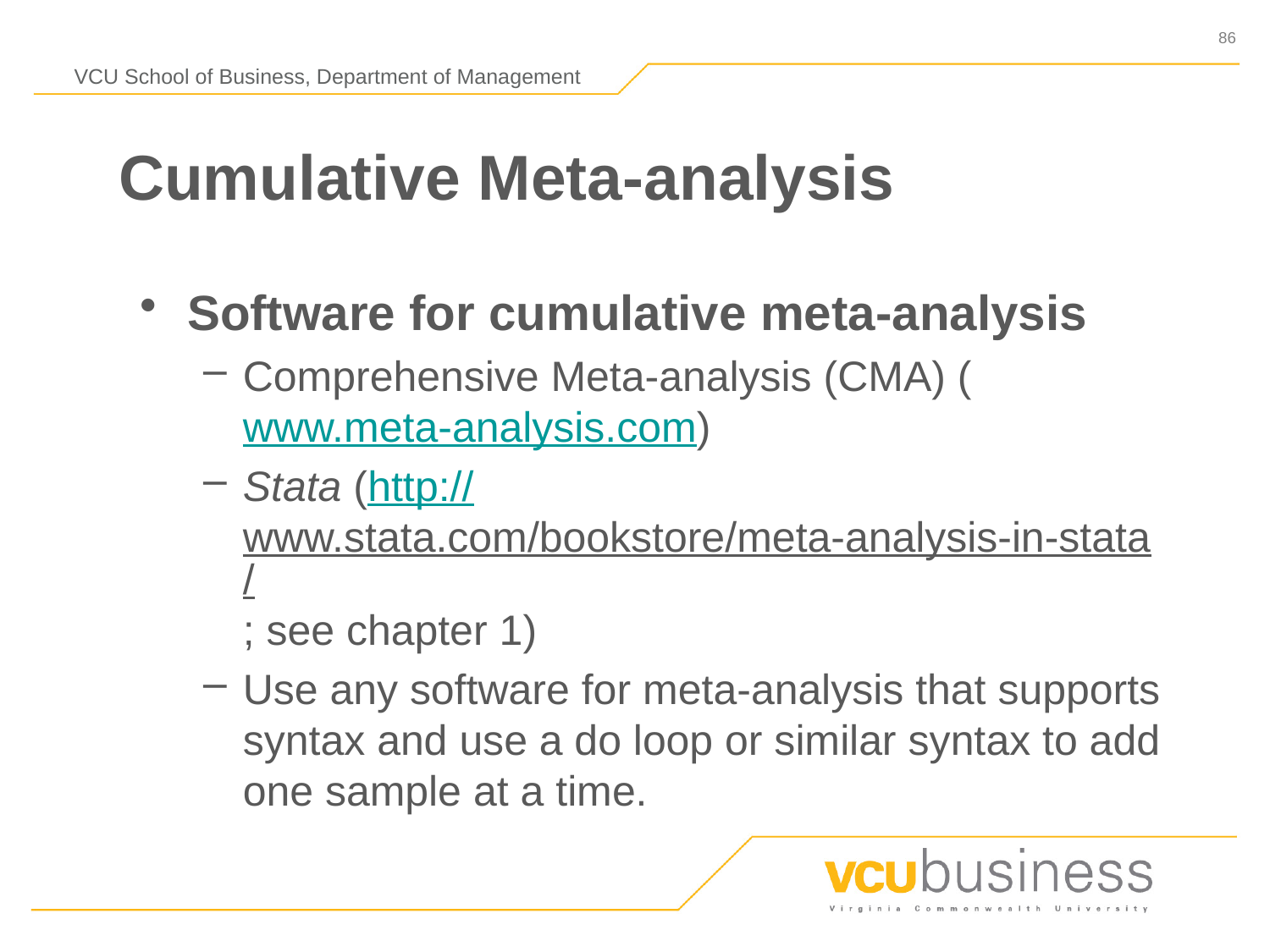

# Cumulative Meta-analysis
Software for cumulative meta-analysis
Comprehensive Meta-analysis (CMA) (www.meta-analysis.com)
Stata (http://www.stata.com/bookstore/meta-analysis-in-stata/; see chapter 1)
Use any software for meta-analysis that supports syntax and use a do loop or similar syntax to add one sample at a time.